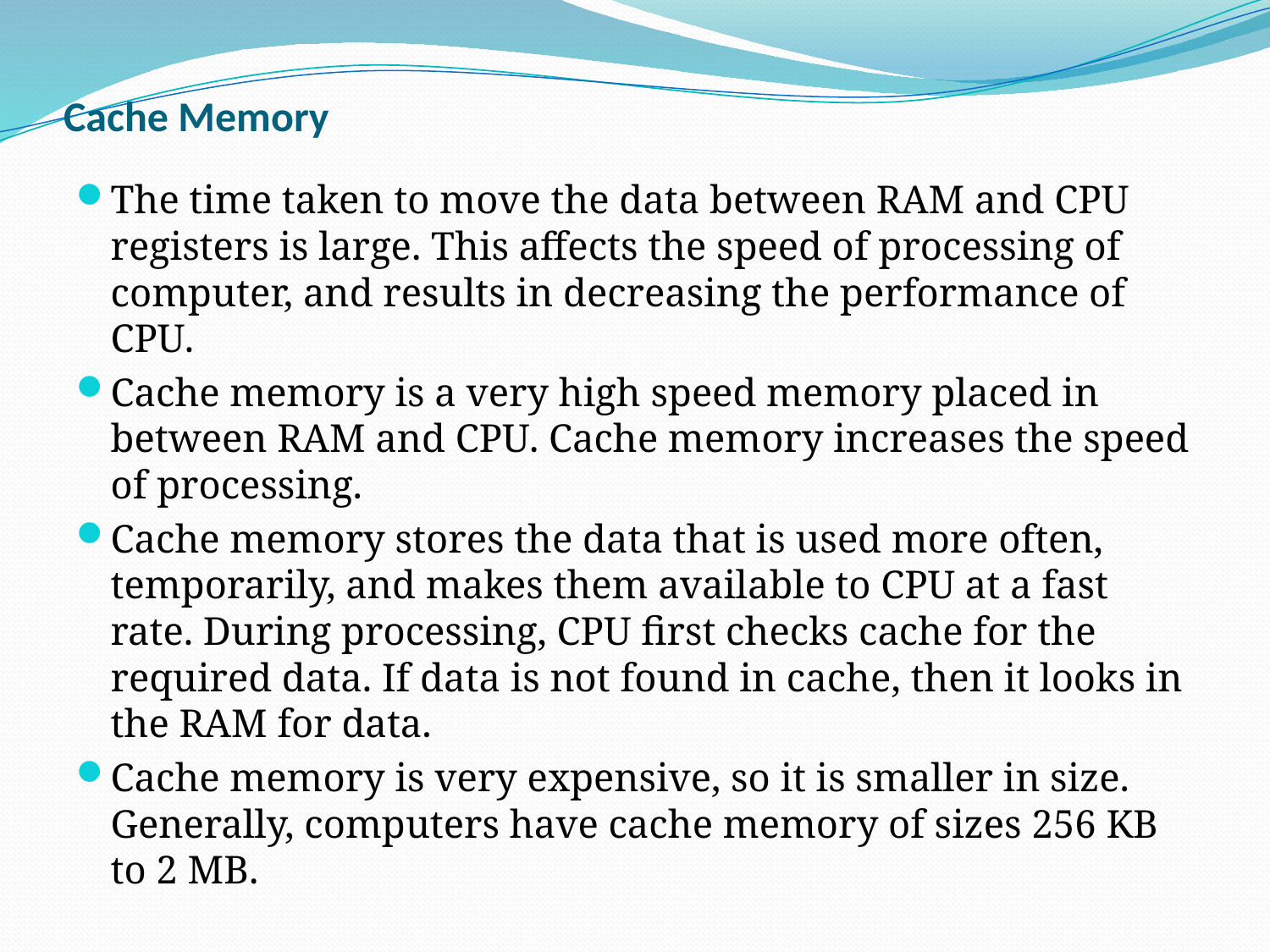

# Cache Memory
The time taken to move the data between RAM and CPU registers is large. This affects the speed of processing of computer, and results in decreasing the performance of CPU.
Cache memory is a very high speed memory placed in between RAM and CPU. Cache memory increases the speed of processing.
Cache memory stores the data that is used more often, temporarily, and makes them available to CPU at a fast rate. During processing, CPU first checks cache for the required data. If data is not found in cache, then it looks in the RAM for data.
Cache memory is very expensive, so it is smaller in size. Generally, computers have cache memory of sizes 256 KB to 2 MB.